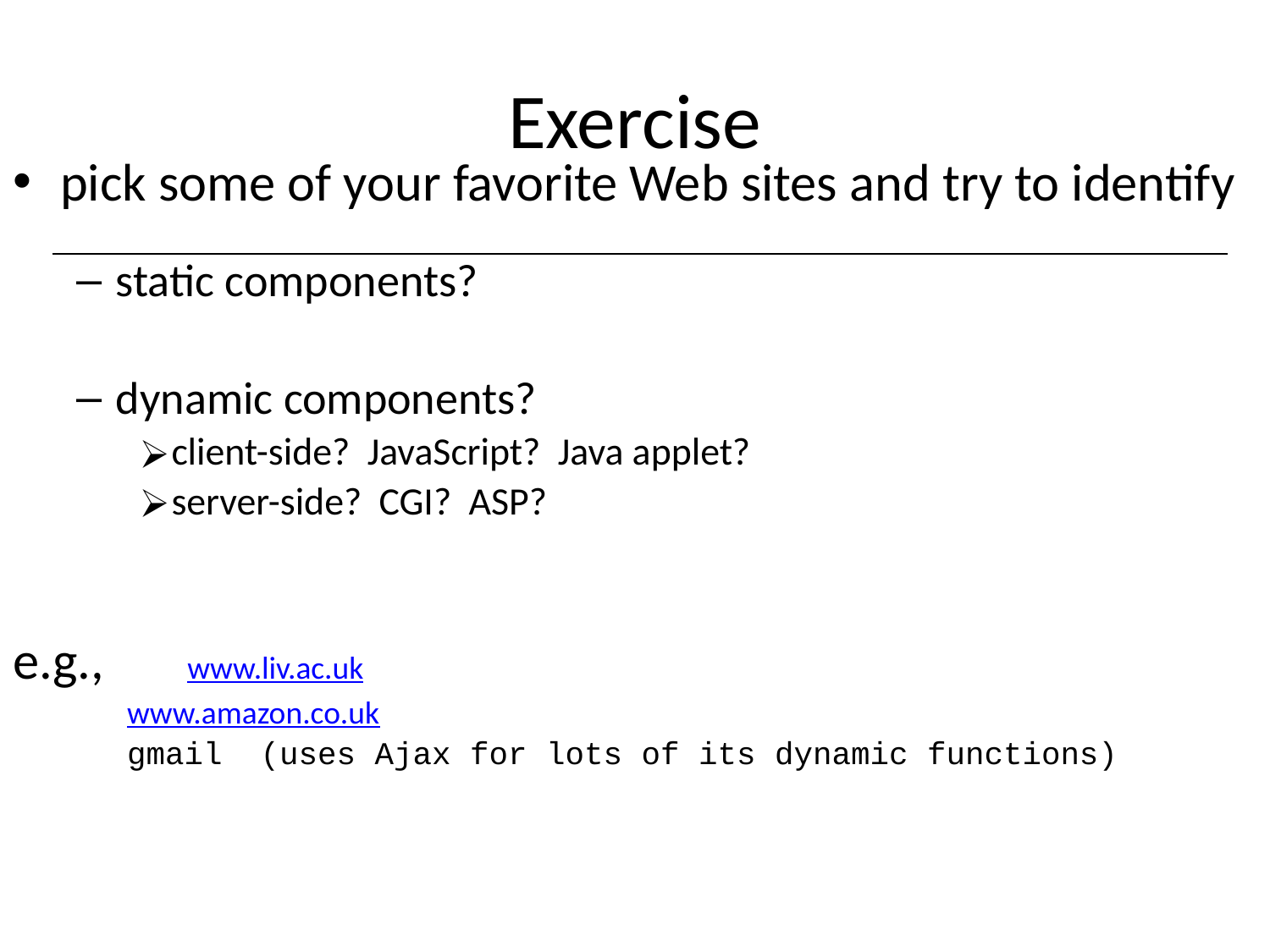

# Exercise
pick some of your favorite Web sites and try to identify

static components?

dynamic components?
client-side?  JavaScript?  Java applet?
server-side?  CGI?  ASP?

e.g.,  	www.liv.ac.uk
      www.amazon.co.uk
      gmail  (uses Ajax for lots of its dynamic functions)